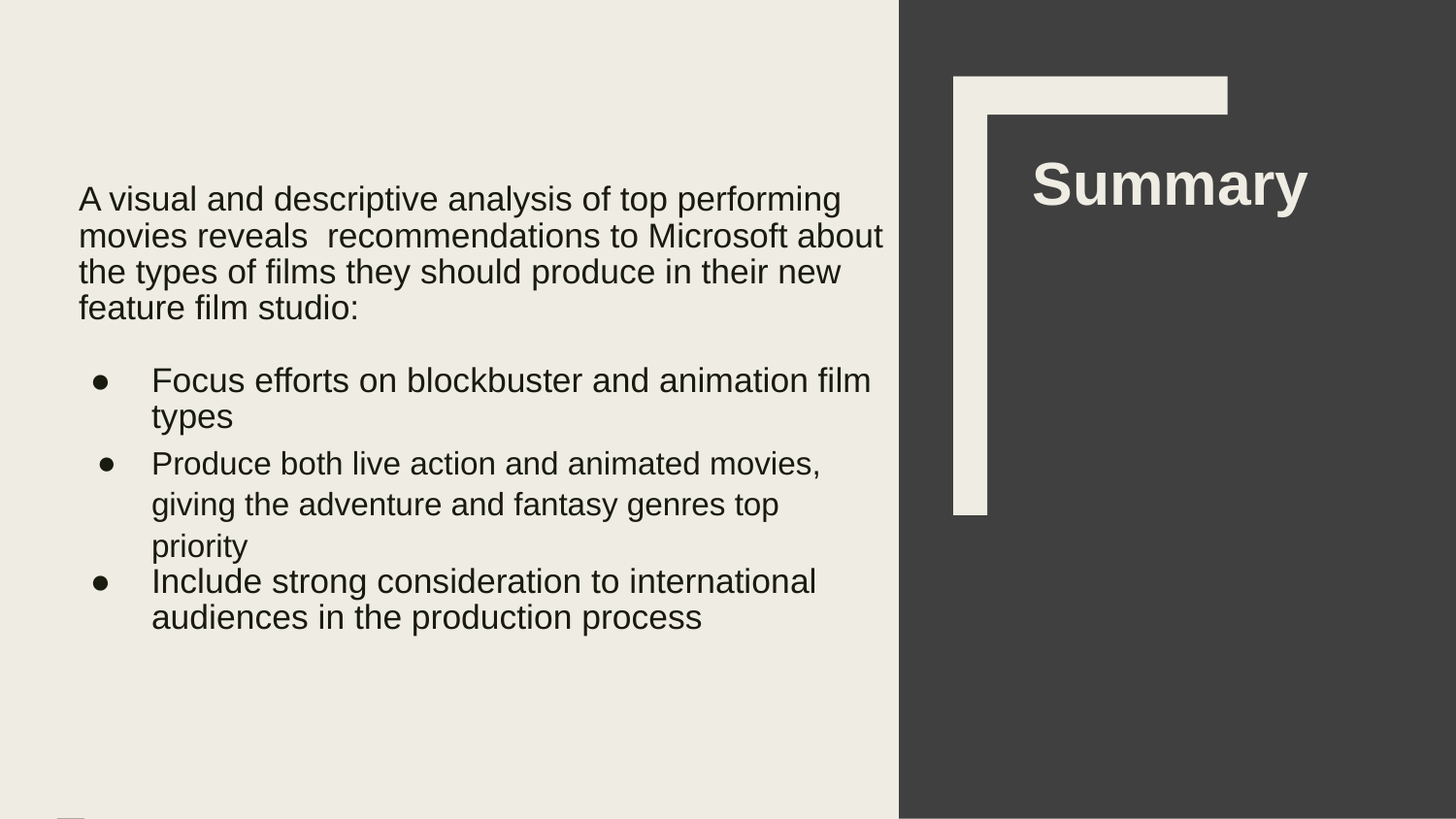

A visual and descriptive analysis of top performing movies reveals  recommendations to Microsoft about the types of films they should produce in their new feature film studio:
Focus efforts on blockbuster and animation film types
Produce both live action and animated movies, giving the adventure and fantasy genres top priority
Include strong consideration to international audiences in the production process
# Summary